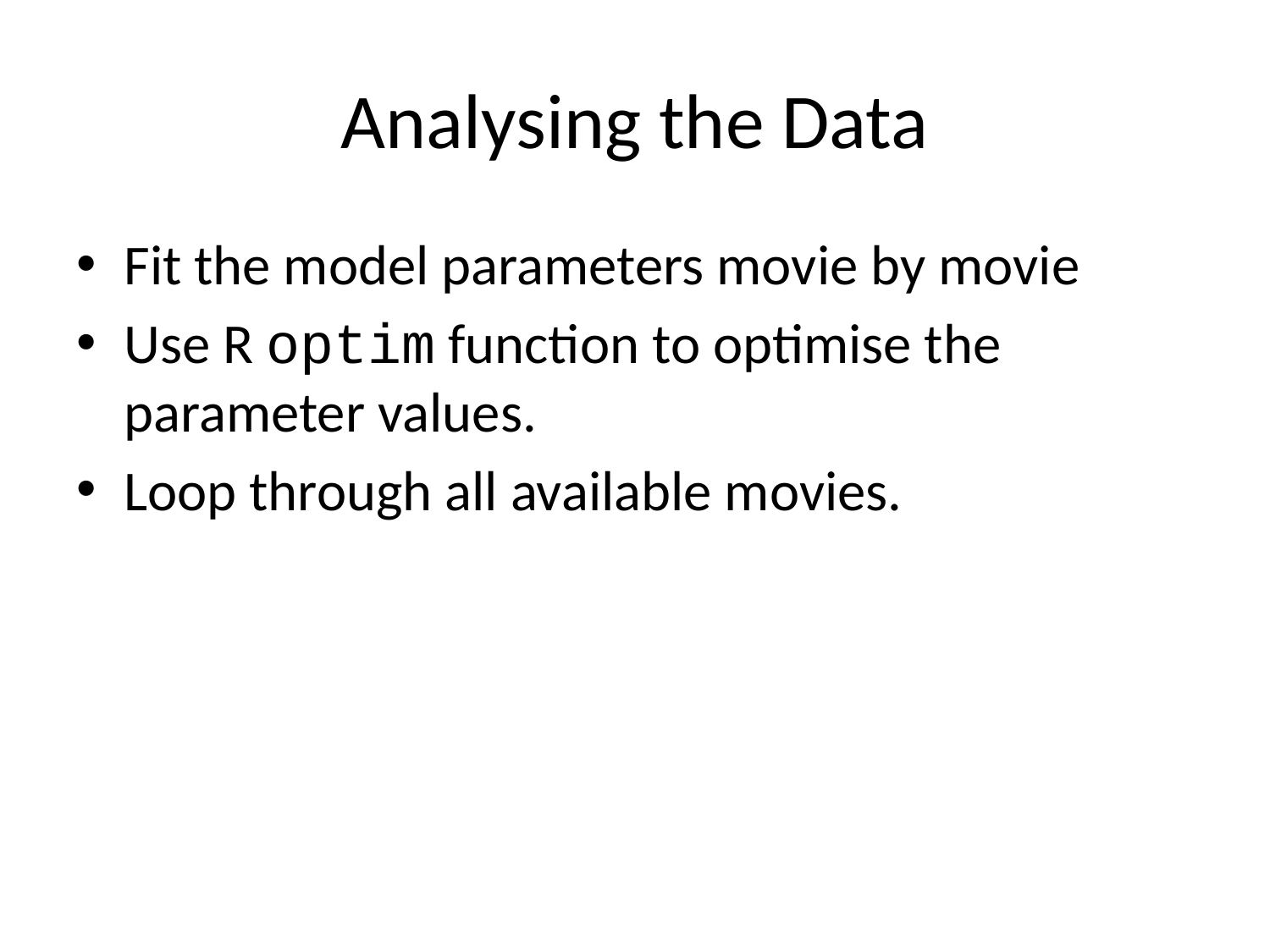

# Analysing the Data
Fit the model parameters movie by movie
Use R optim function to optimise the parameter values.
Loop through all available movies.